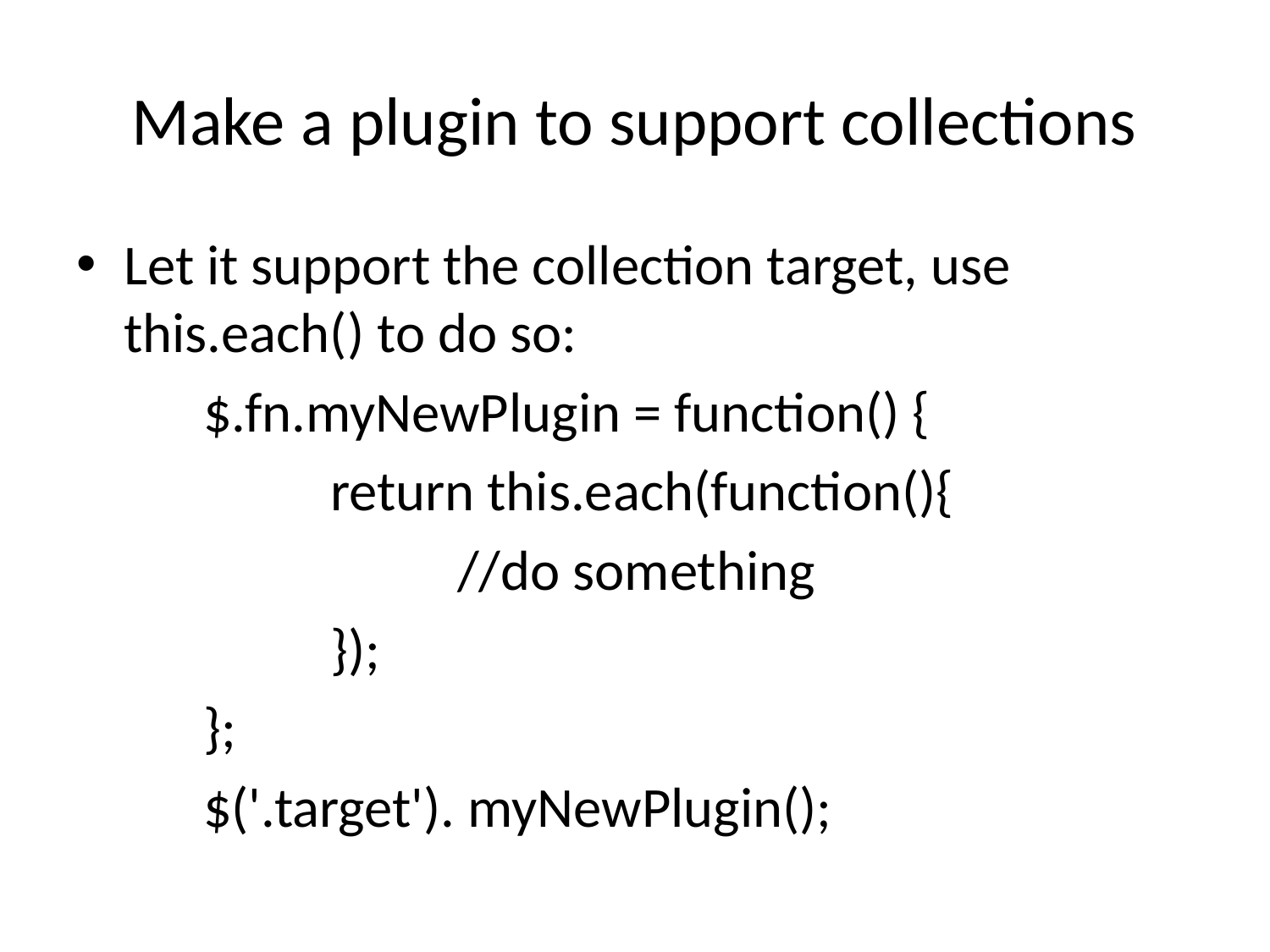

# Make a plugin to support collections
Let it support the collection target, use this.each() to do so:
	$.fn.myNewPlugin = function() {
		return this.each(function(){
			//do something
		});
	};
	$('.target'). myNewPlugin();